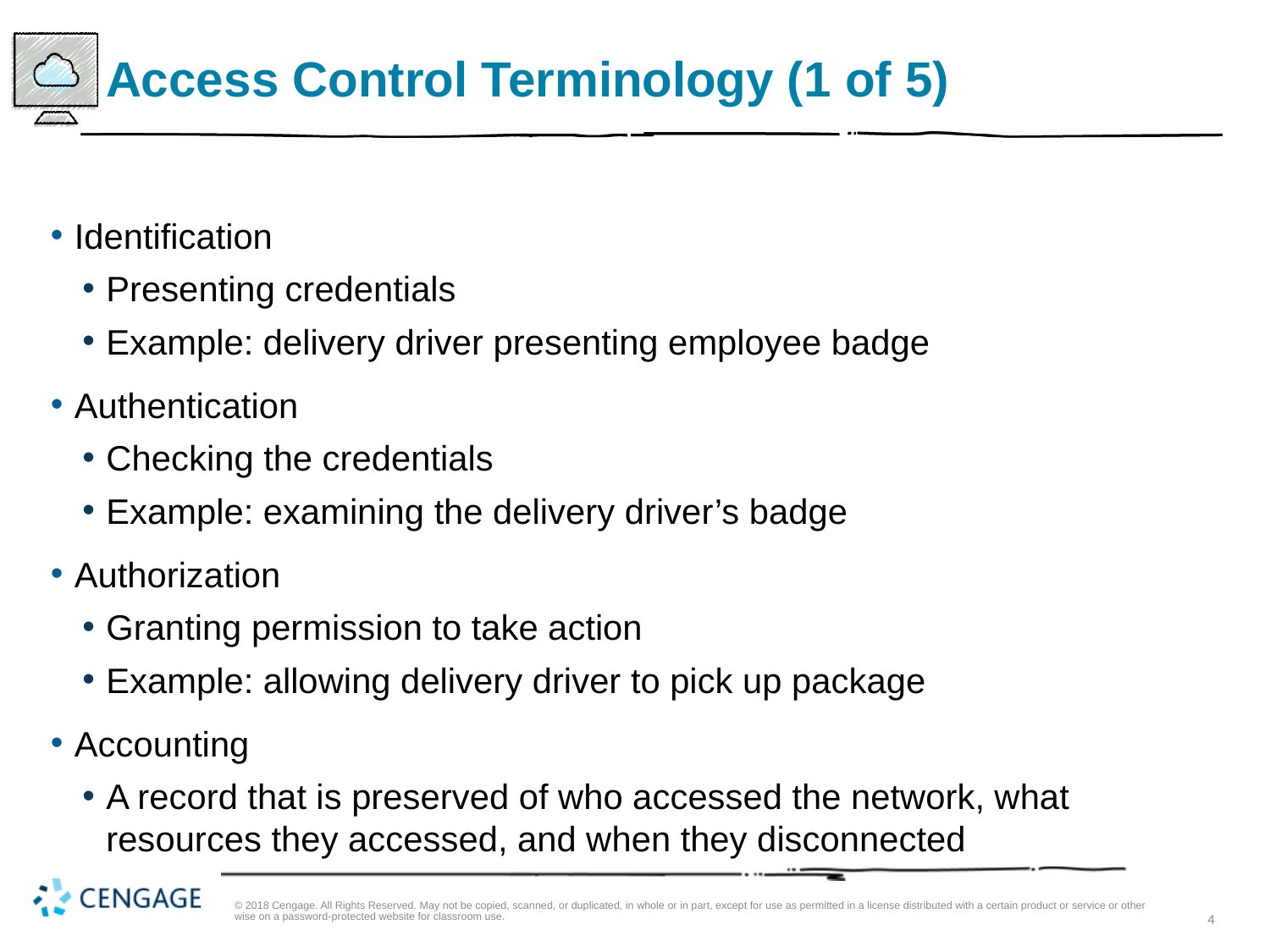

# Access Control Terminology (1 of 5)
Identification
Presenting credentials
Example: delivery driver presenting employee badge
Authentication
Checking the credentials
Example: examining the delivery driver’s badge
Authorization
Granting permission to take action
Example: allowing delivery driver to pick up package
Accounting
A record that is preserved of who accessed the network, what resources they accessed, and when they disconnected
© 2018 Cengage. All Rights Reserved. May not be copied, scanned, or duplicated, in whole or in part, except for use as permitted in a license distributed with a certain product or service or otherwise on a password-protected website for classroom use.